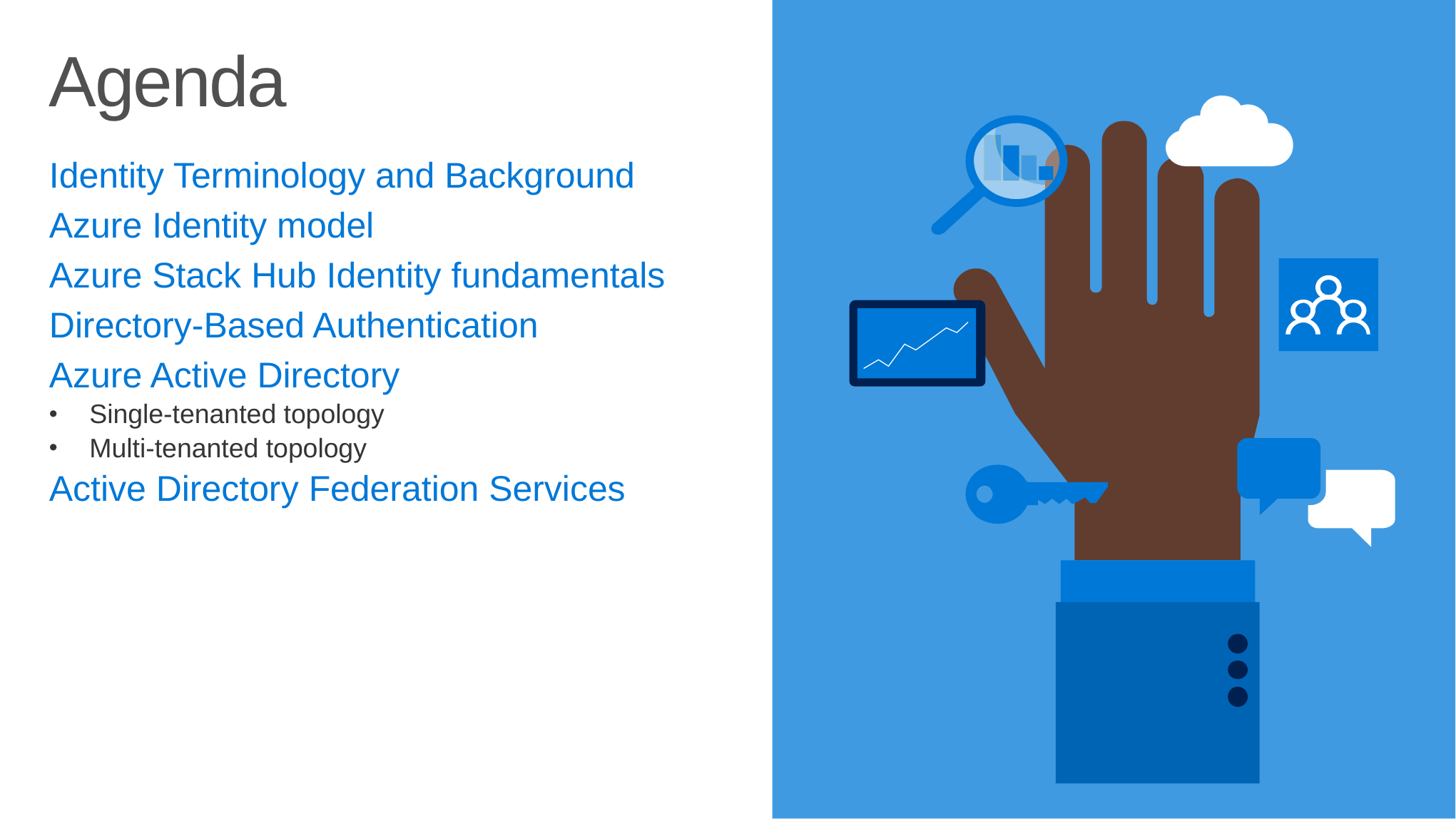

# Agenda
Identity Terminology and Background
Azure Identity model
Azure Stack Hub Identity fundamentals
Directory-Based Authentication
Azure Active Directory
Single-tenanted topology
Multi-tenanted topology
Active Directory Federation Services